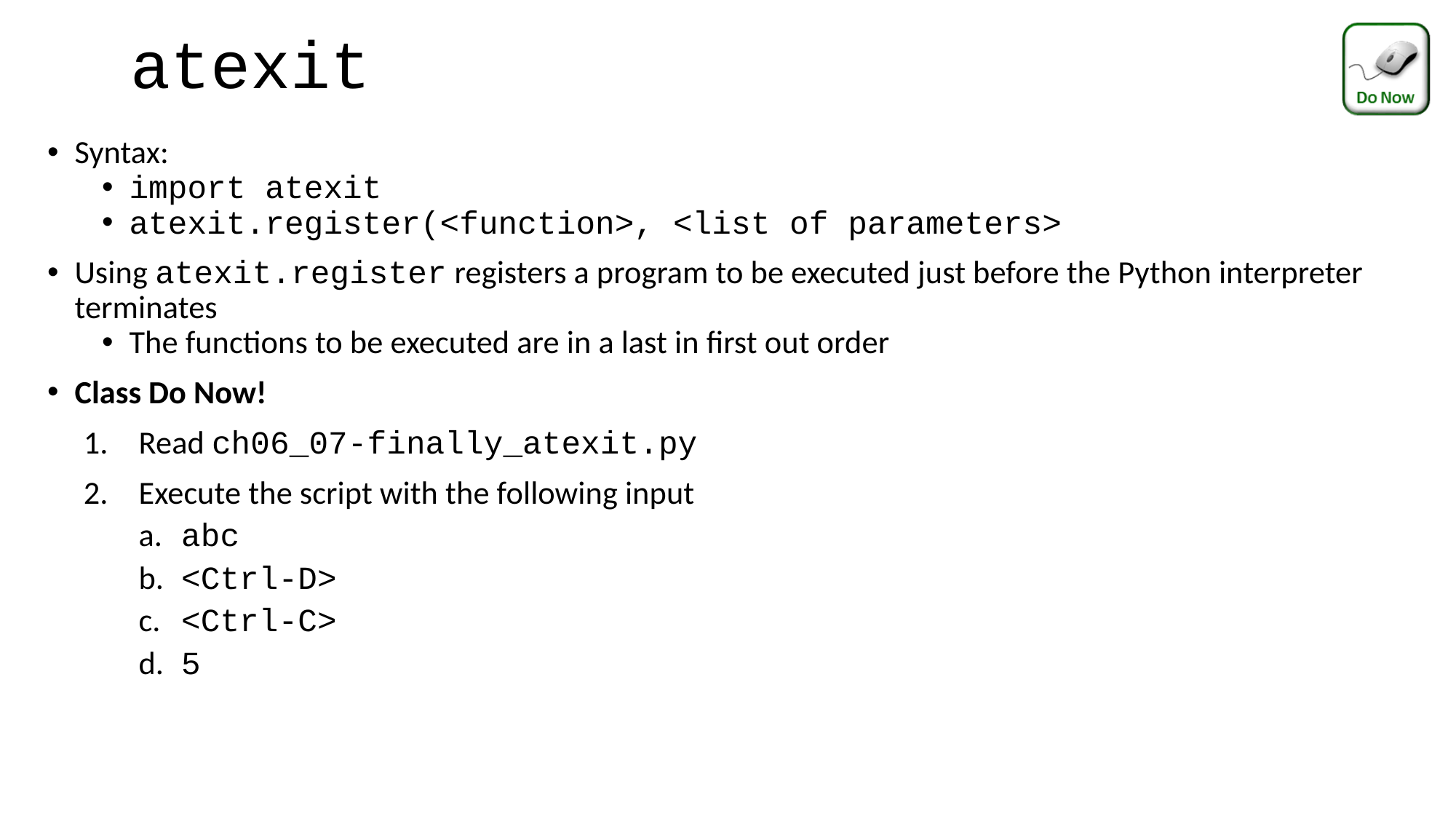

# atexit
Syntax:
import atexit
atexit.register(<function>, <list of parameters>
Using atexit.register registers a program to be executed just before the Python interpreter terminates
The functions to be executed are in a last in first out order
Class Do Now!
Read ch06_07-finally_atexit.py
Execute the script with the following input
 abc
 <Ctrl-D>
 <Ctrl-C>
 5